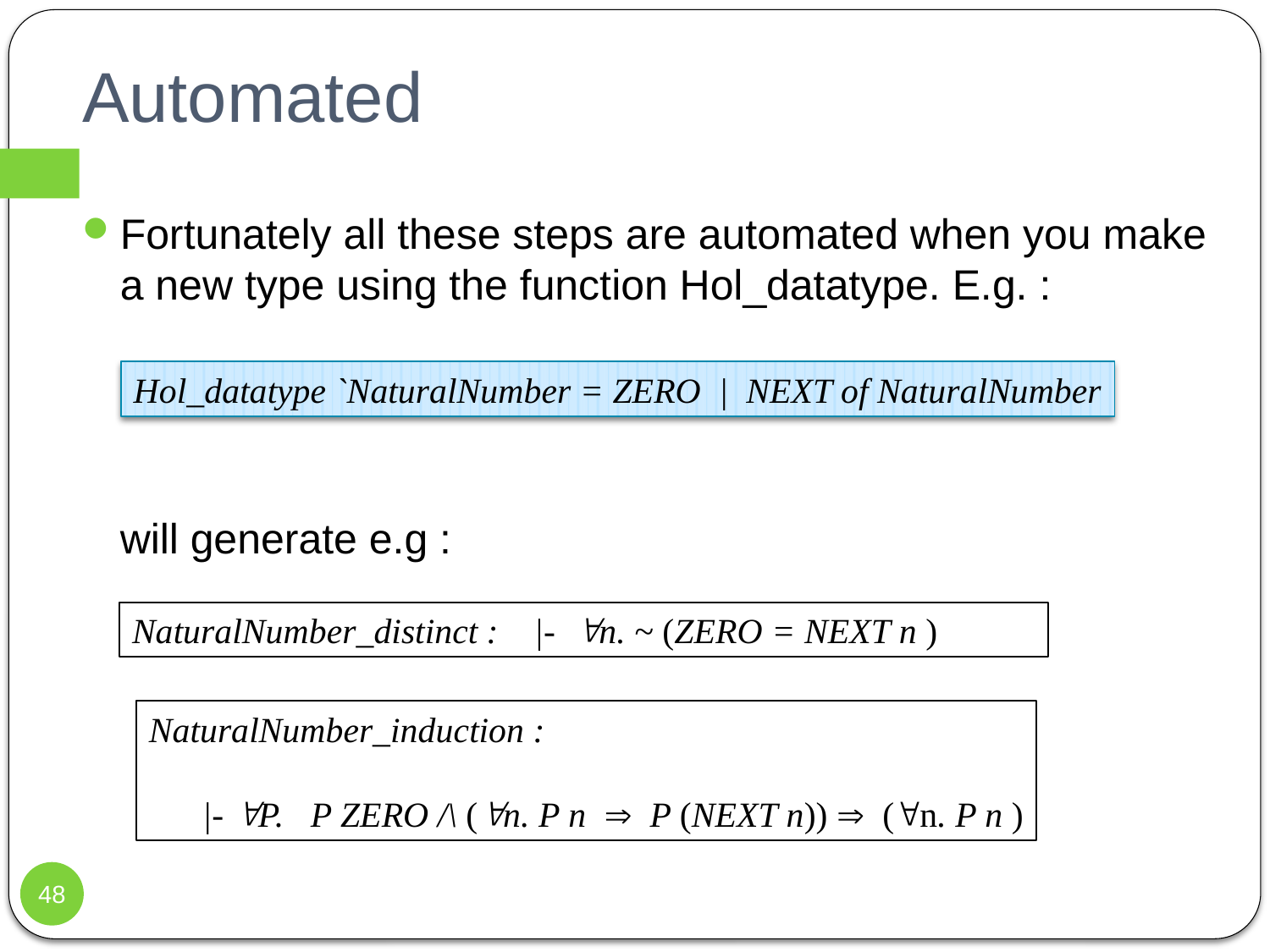

# Automated
Fortunately all these steps are automated when you make a new type using the function Hol_datatype. E.g. :
will generate e.g :
Hol_datatype `NaturalNumber = ZERO  |  NEXT of NaturalNumber
NaturalNumber_distinct :    |-  ∀n. ~ (ZERO = NEXT n )
NaturalNumber_induction :
      |- ∀P.   P ZERO /\ (∀n. P n  ⇒  P (NEXT n)) ⇒  (∀n. P n )
48